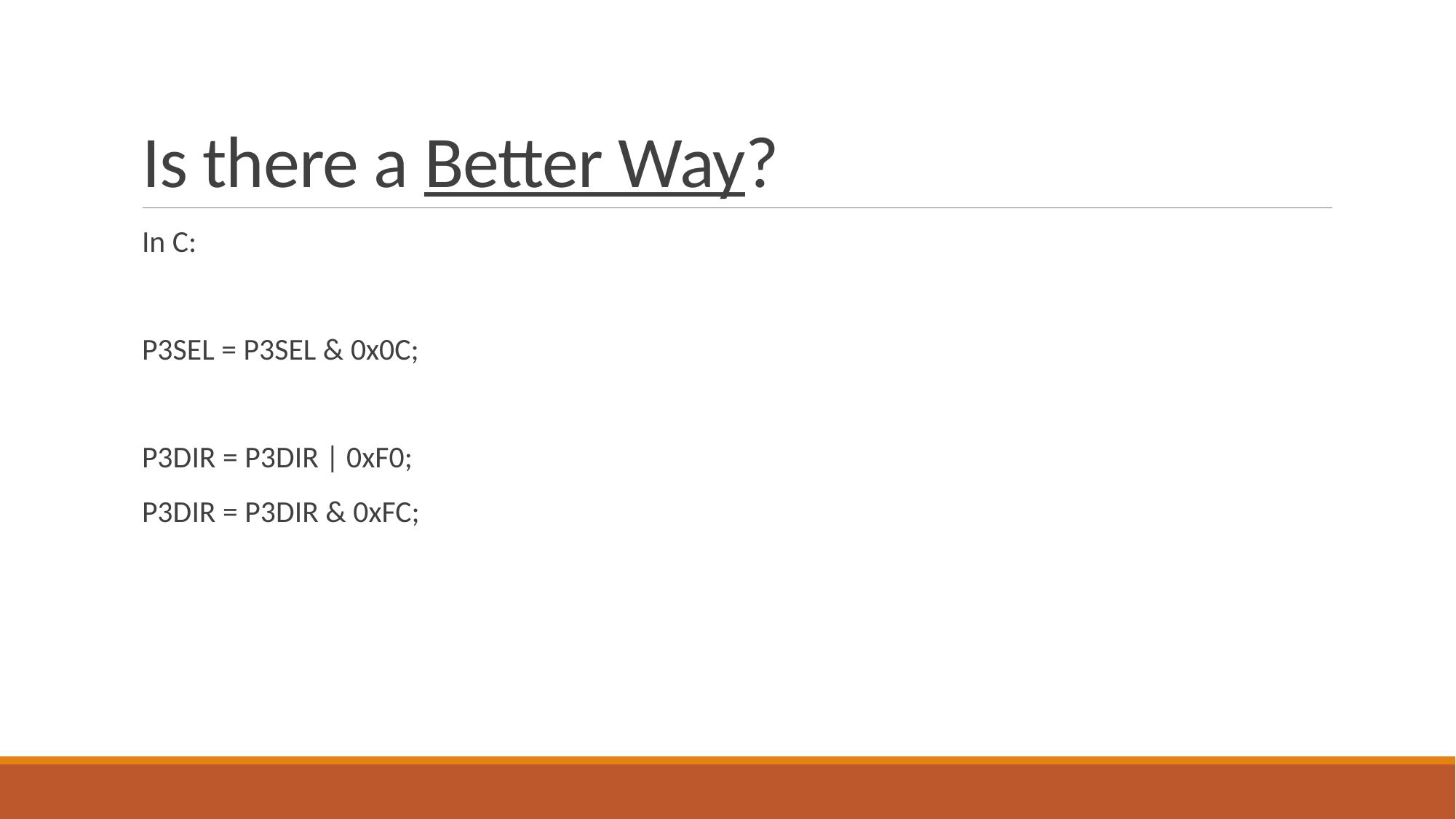

# Is there a Better Way?
In C:

P3SEL = P3SEL & 0x0C;

P3DIR = P3DIR | 0xF0;
P3DIR = P3DIR & 0xFC;